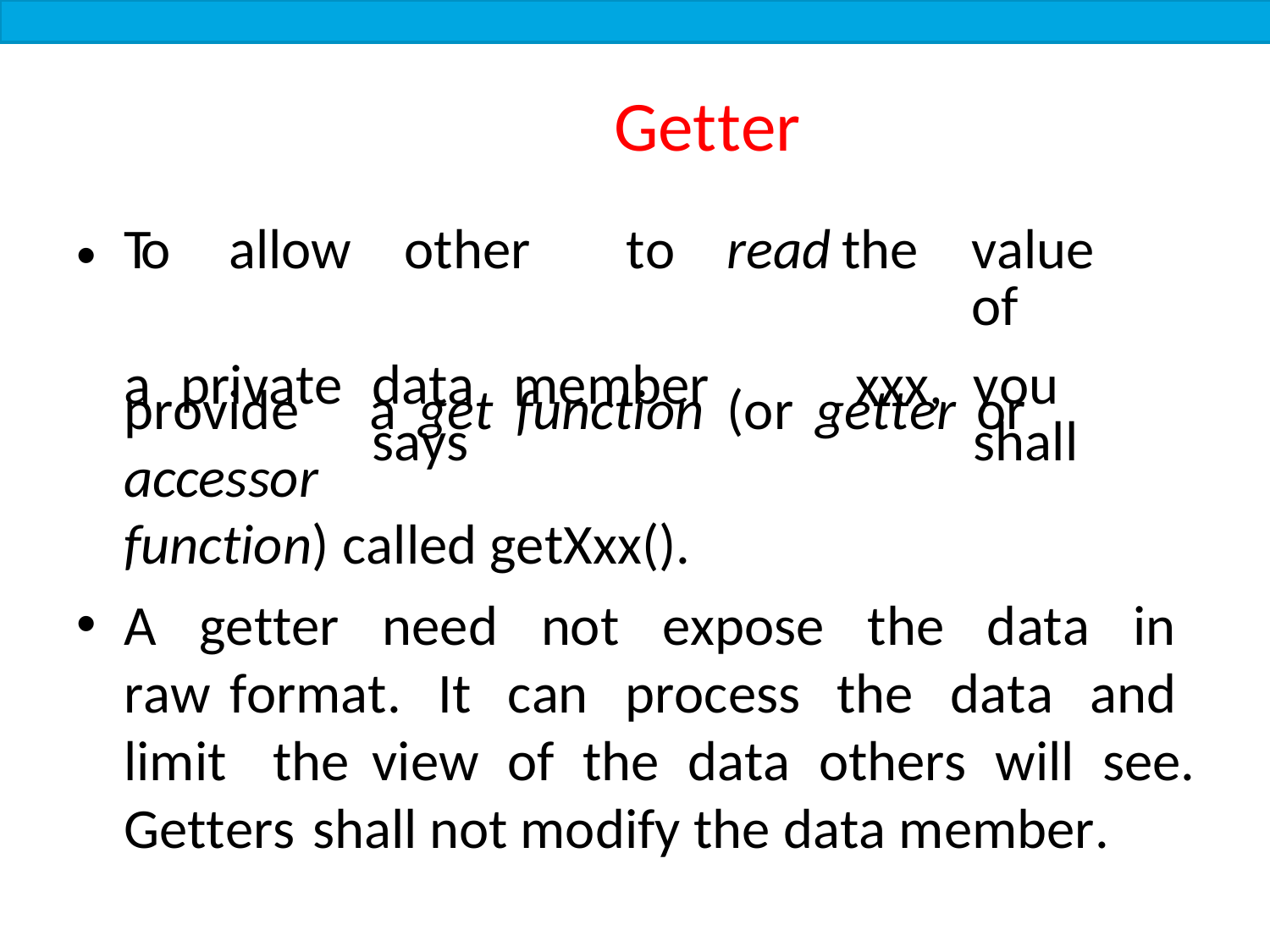

# Getter
| To | allow | other to read | the | value of |
| --- | --- | --- | --- | --- |
| a | private | data member says | xxx, | you shall |
provide	a	get	function	(or	getter	or	accessor
function) called getXxx().
A  getter  need  not  expose  the  data  in  raw format.  It  can  process  the  data  and  limit  the view of the data others will see. Getters shall not modify the data member.